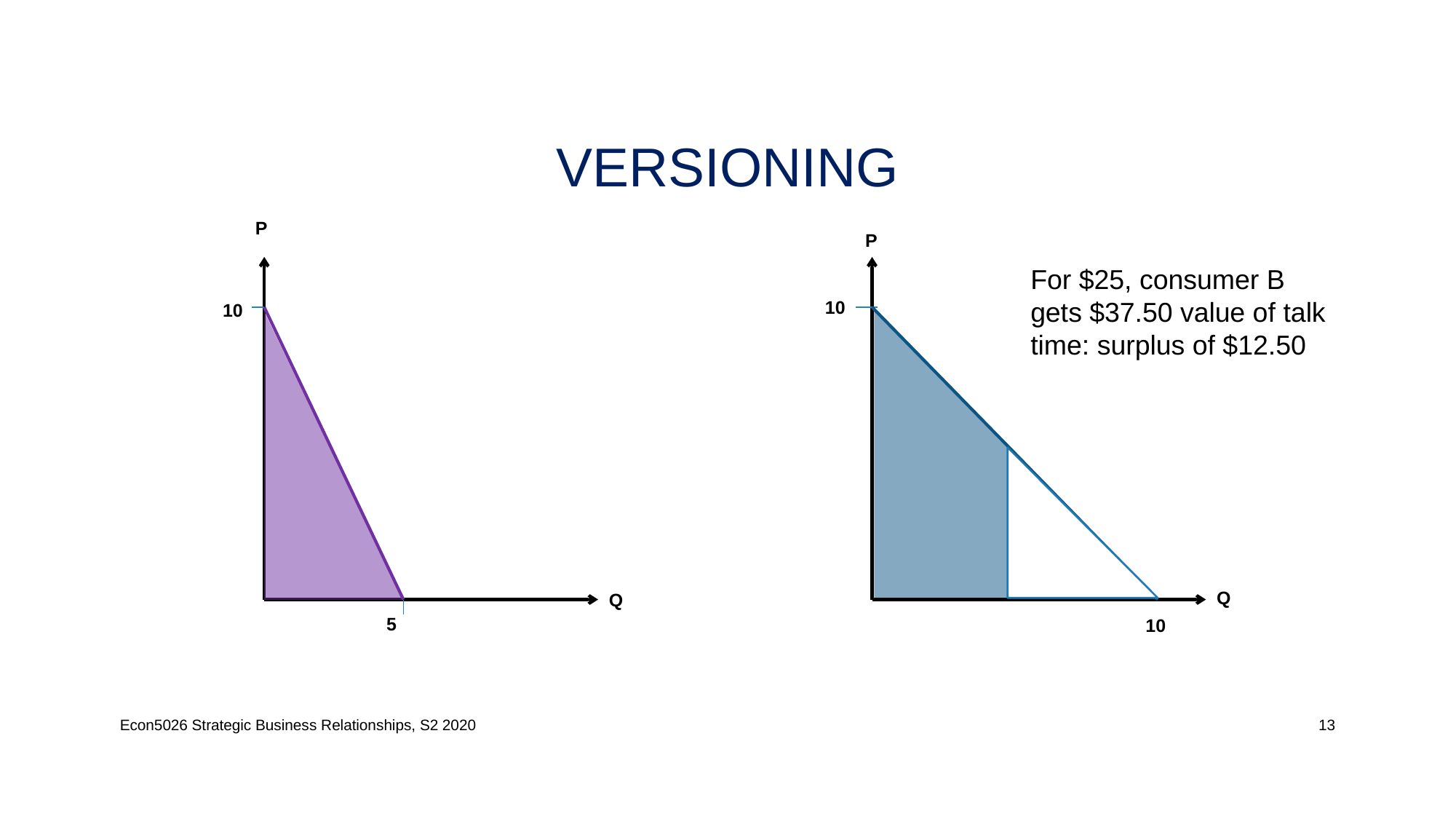

# Versioning
P
P
For $25, consumer B gets $37.50 value of talk time: surplus of $12.50

10
10

Q
Q
5
10
Econ5026 Strategic Business Relationships, S2 2020
13